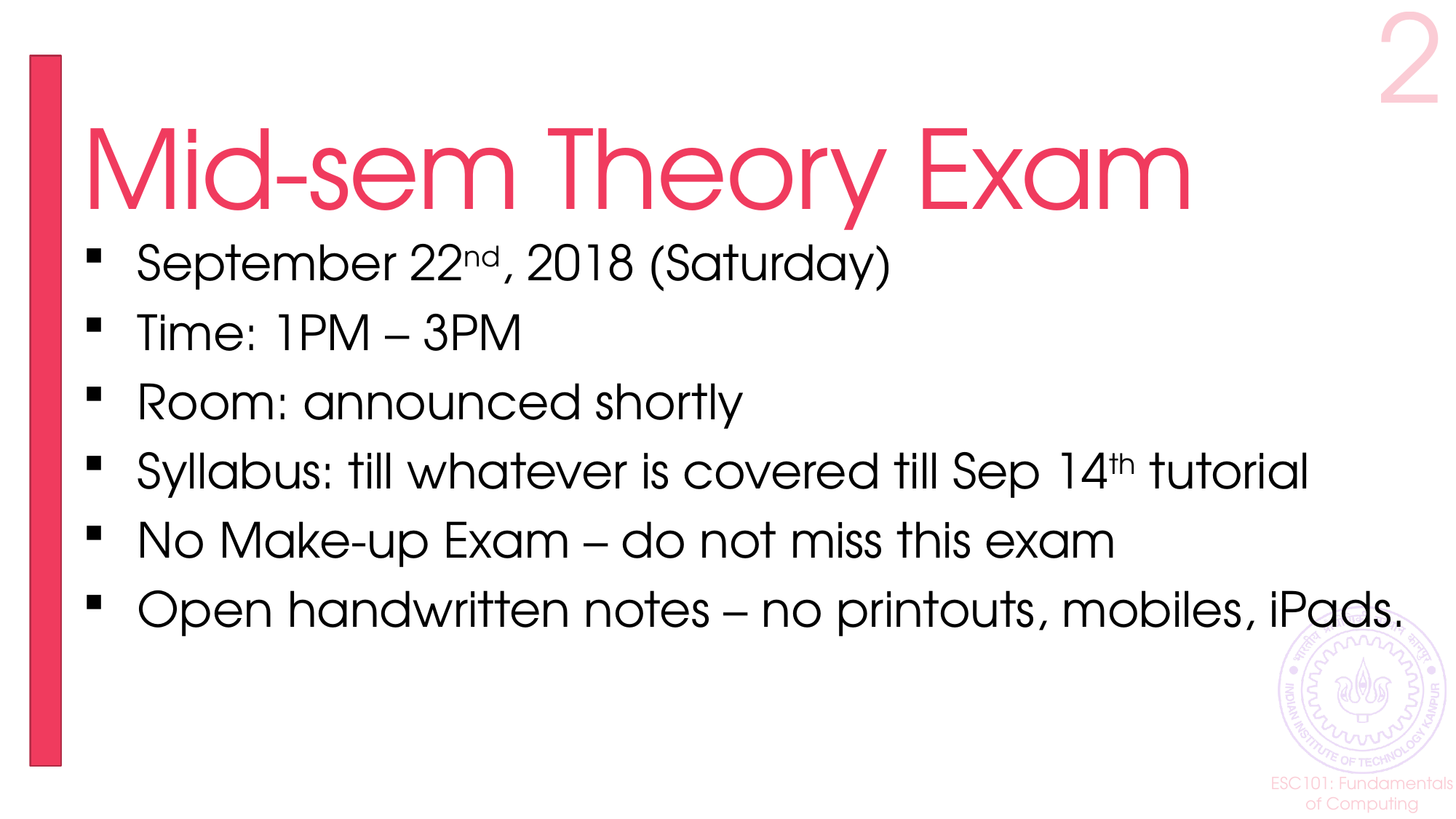

2
# Mid-sem Theory Exam
September 22nd, 2018 (Saturday)
Time: 1PM – 3PM
Room: announced shortly
Syllabus: till whatever is covered till Sep 14th tutorial
No Make-up Exam – do not miss this exam
Open handwritten notes – no printouts, mobiles, iPads.